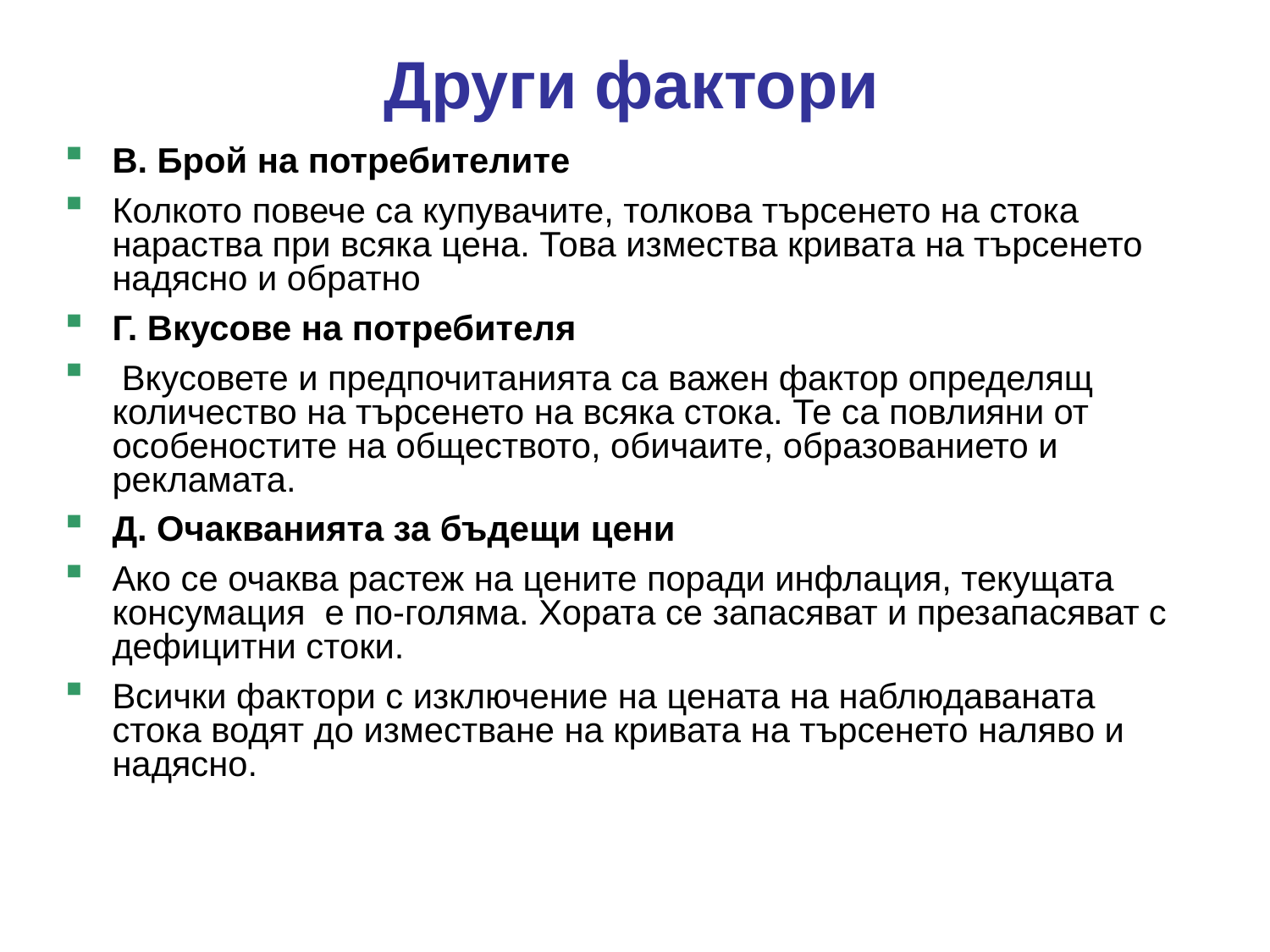

# Други фактори
В. Брой на потребителите
Колкото повече са купувачите, толкова търсенето на стока нараства при всяка цена. Това измества кривата на търсенето надясно и обратно
Г. Вкусове на потребителя
 Вкусовете и предпочитанията са важен фактор определящ количество на търсенето на всяка стока. Те са повлияни от особеностите на обществото, обичаите, образованието и рекламата.
Д. Очакванията за бъдещи цени
Ако се очаква растеж на цените поради инфлация, текущата консумация  е по-голяма. Хората се запасяват и презапасяват с дефицитни стоки.
Всички фактори с изключение на цената на наблюдаваната стока водят до изместване на кривата на търсенето наляво и надясно.